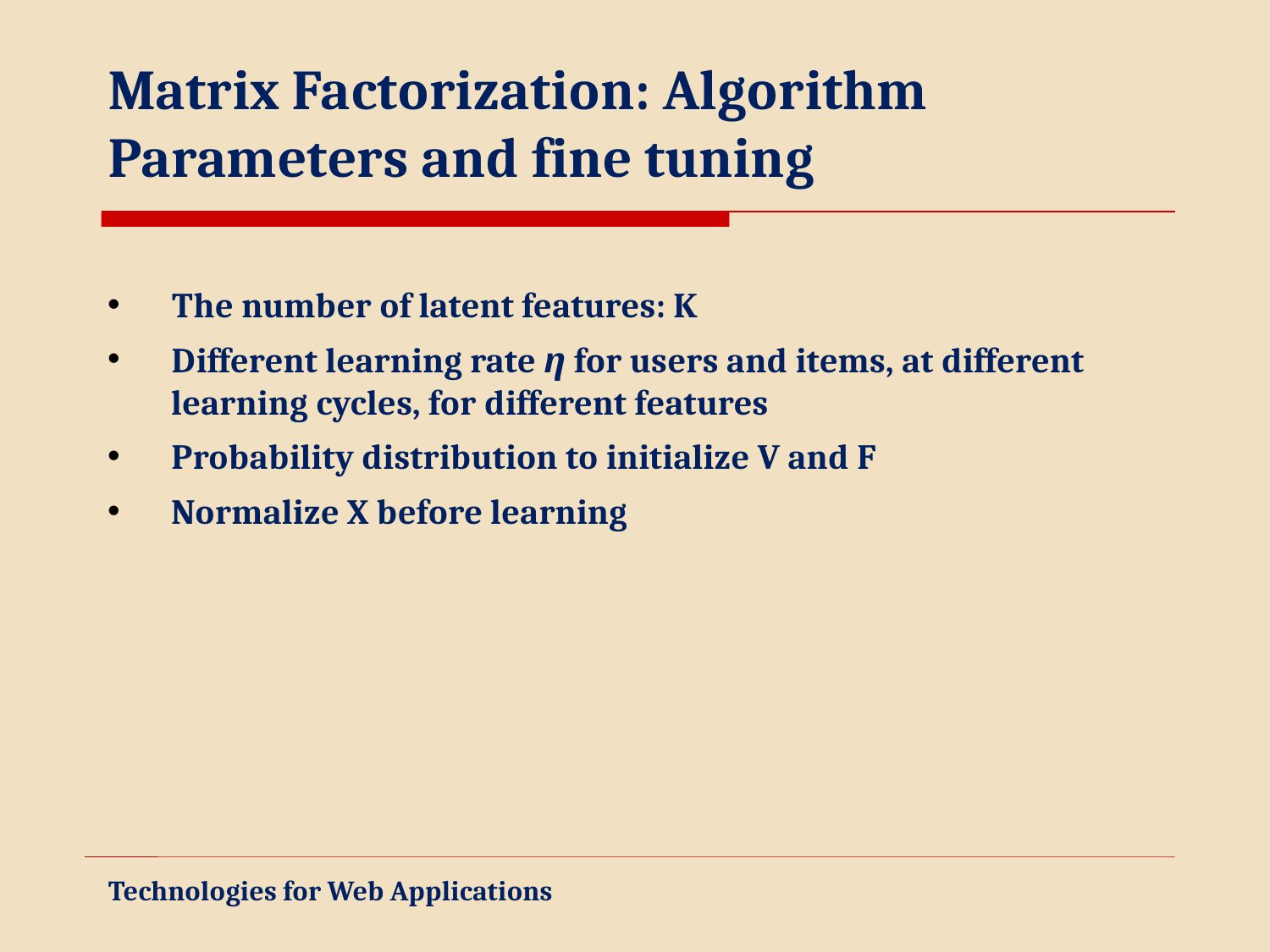

# Matrix Factorization: Algorithm Parameters and fine tuning
The number of latent features: K
Different learning rate η for users and items, at different learning cycles, for different features
Probability distribution to initialize V and F
Normalize X before learning
Technologies for Web Applications